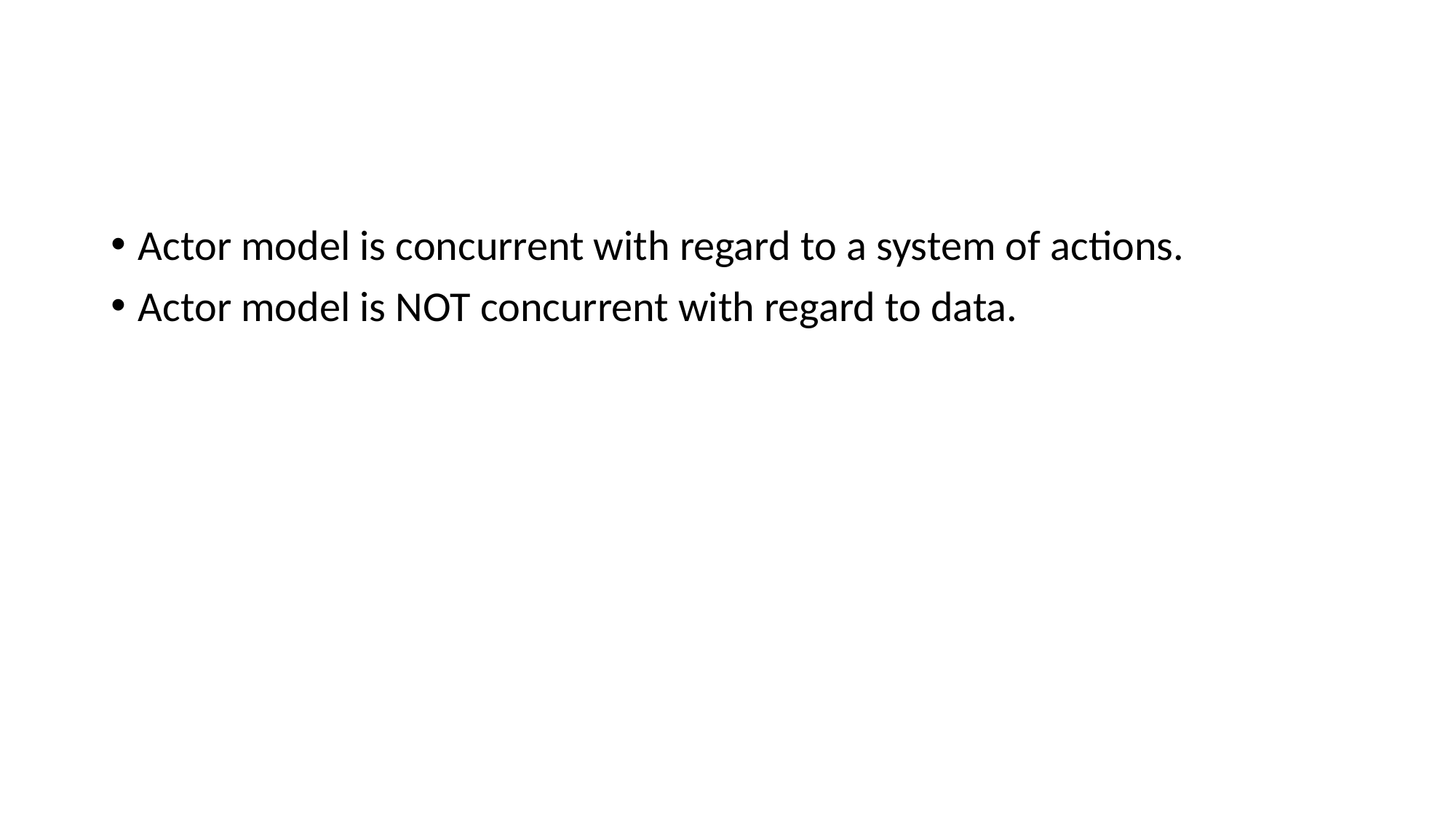

#
Actor model is concurrent with regard to a system of actions.
Actor model is NOT concurrent with regard to data.